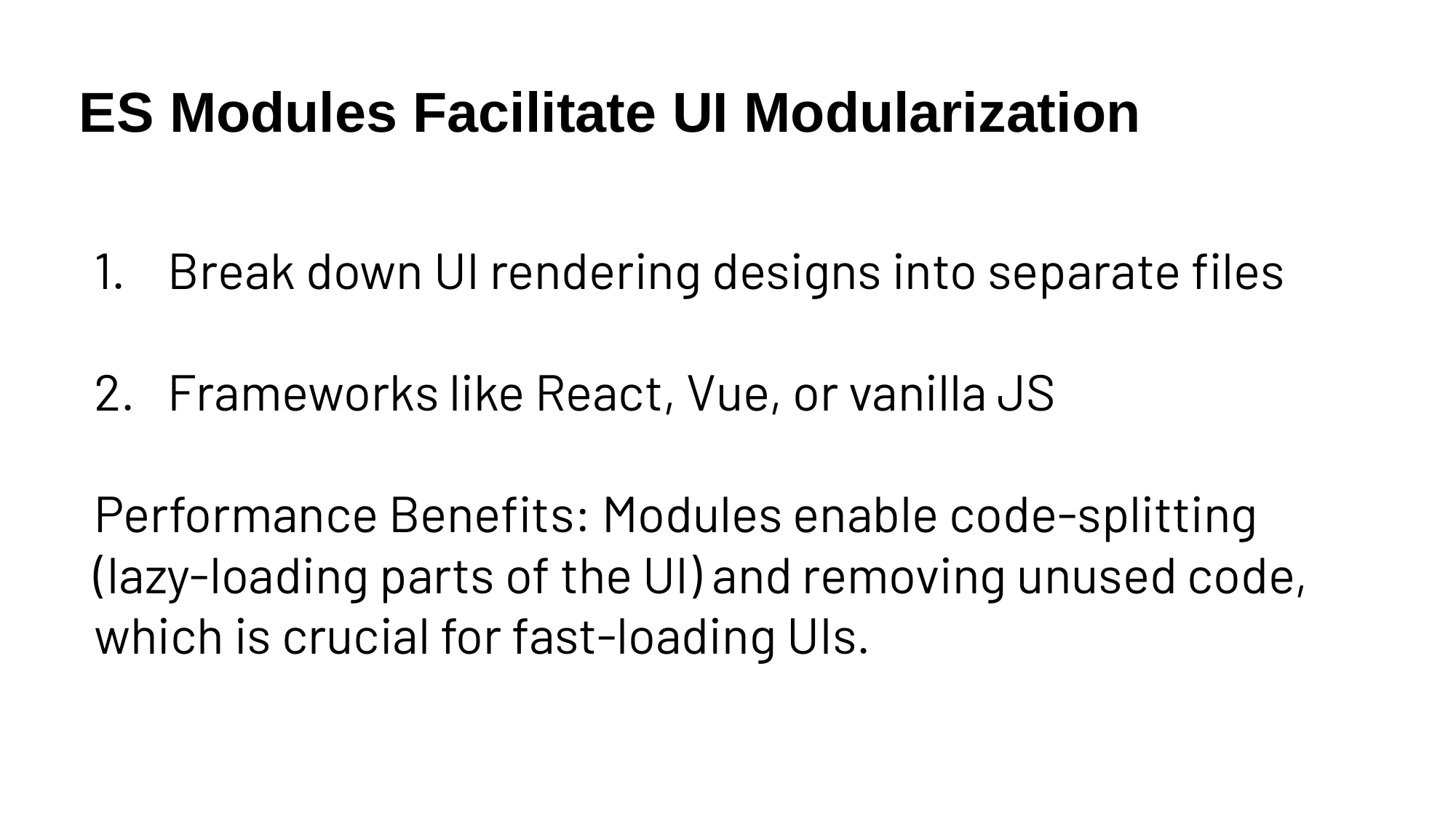

ES Modules Facilitate UI Modularization

Break down UI rendering designs into separate files

Frameworks like React, Vue, or vanilla JS

Performance Benefits: Modules enable code-splitting
(lazy-loading parts of the UI) and removing unused code,
which is crucial for fast-loading UIs.